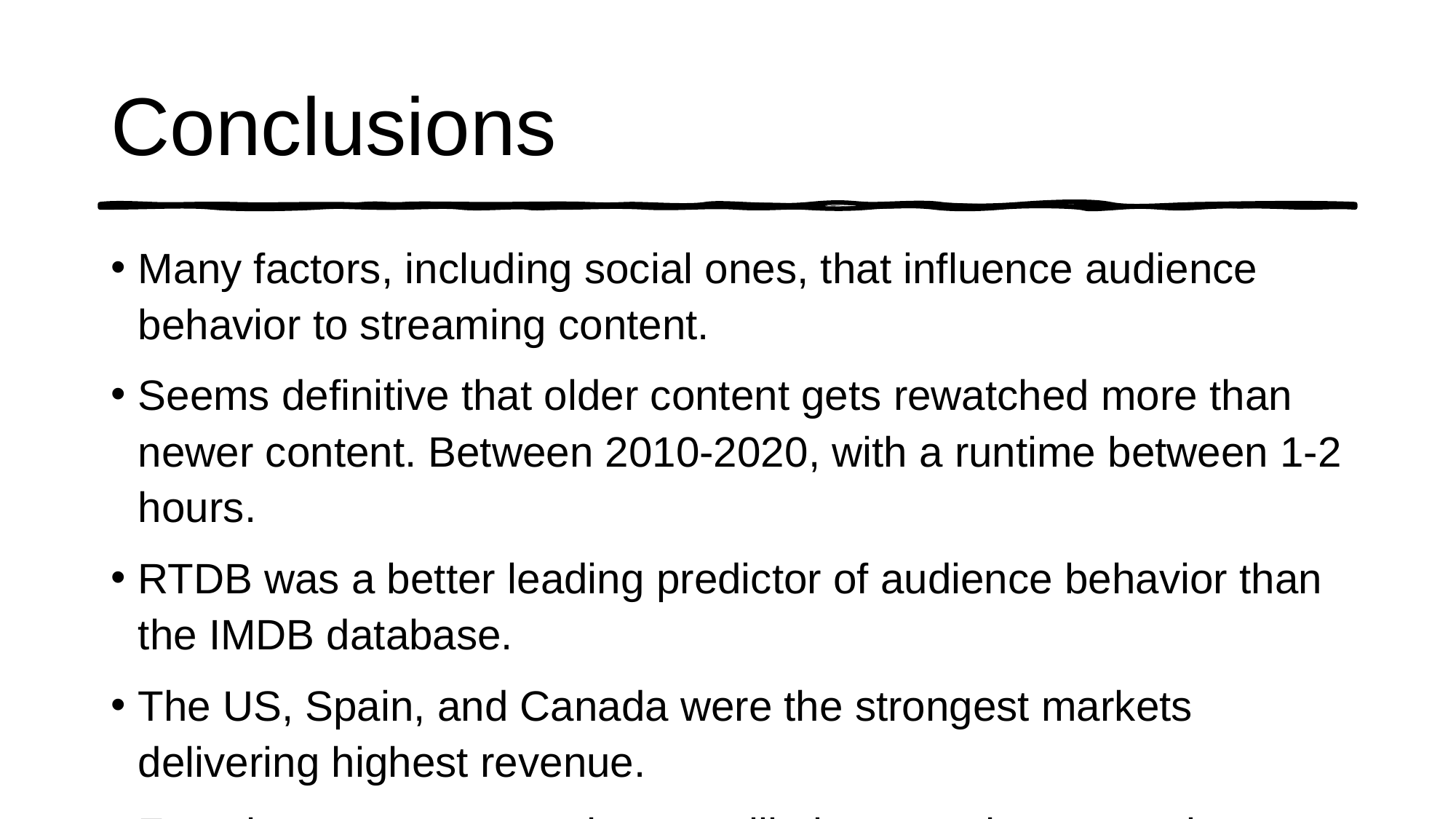

# Conclusions
Many factors, including social ones, that influence audience behavior to streaming content.
Seems definitive that older content gets rewatched more than newer content. Between 2010-2020, with a runtime between 1-2 hours.
RTDB was a better leading predictor of audience behavior than the IMDB database.
The US, Spain, and Canada were the strongest markets delivering highest revenue.
French consumers are the most likely to purchase premium access. Spanish and French markets should be further studied to determine what climate brings the desire for the higher subscriber class.